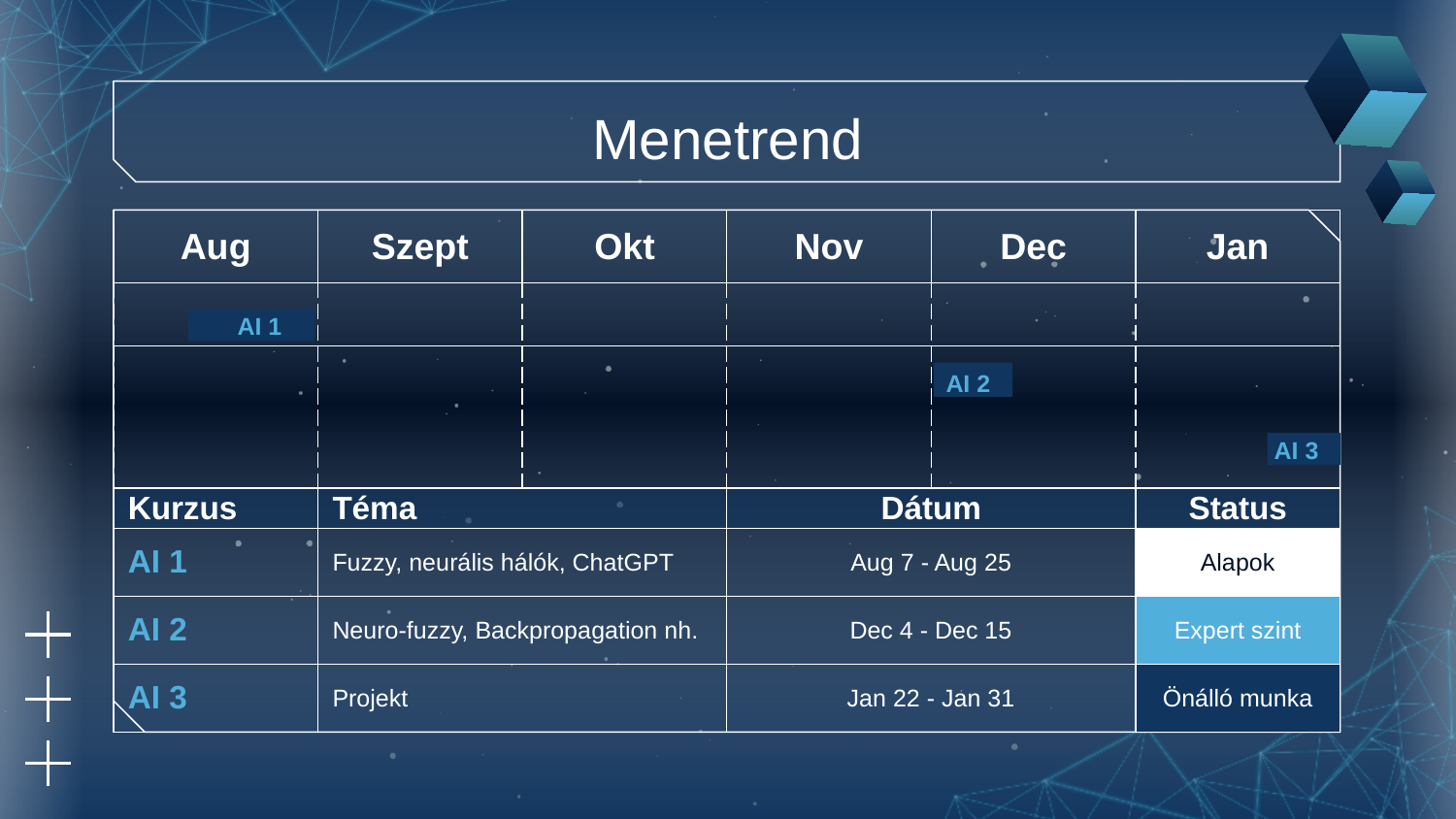

# Menetrend

| Aug | Szept | Okt | Nov | Dec | Jan |
| --- | --- | --- | --- | --- | --- |
|  |  |  |  |  |  |
|  |  |  |  |  |  |
| Kurzus | Téma |  | Dátum |  | Status |
| AI 1 | Fuzzy, neurális hálók, ChatGPT |  | Aug 7 - Aug 25 |  | Alapok |
| AI 2 | Neuro-fuzzy, Backpropagation nh. |  | Dec 4 - Dec 15 |  | Expert szint |
| AI 3 | Projekt |  | Jan 22 - Jan 31 |  | Önálló munka |

AI 1

AI 2

AI 3